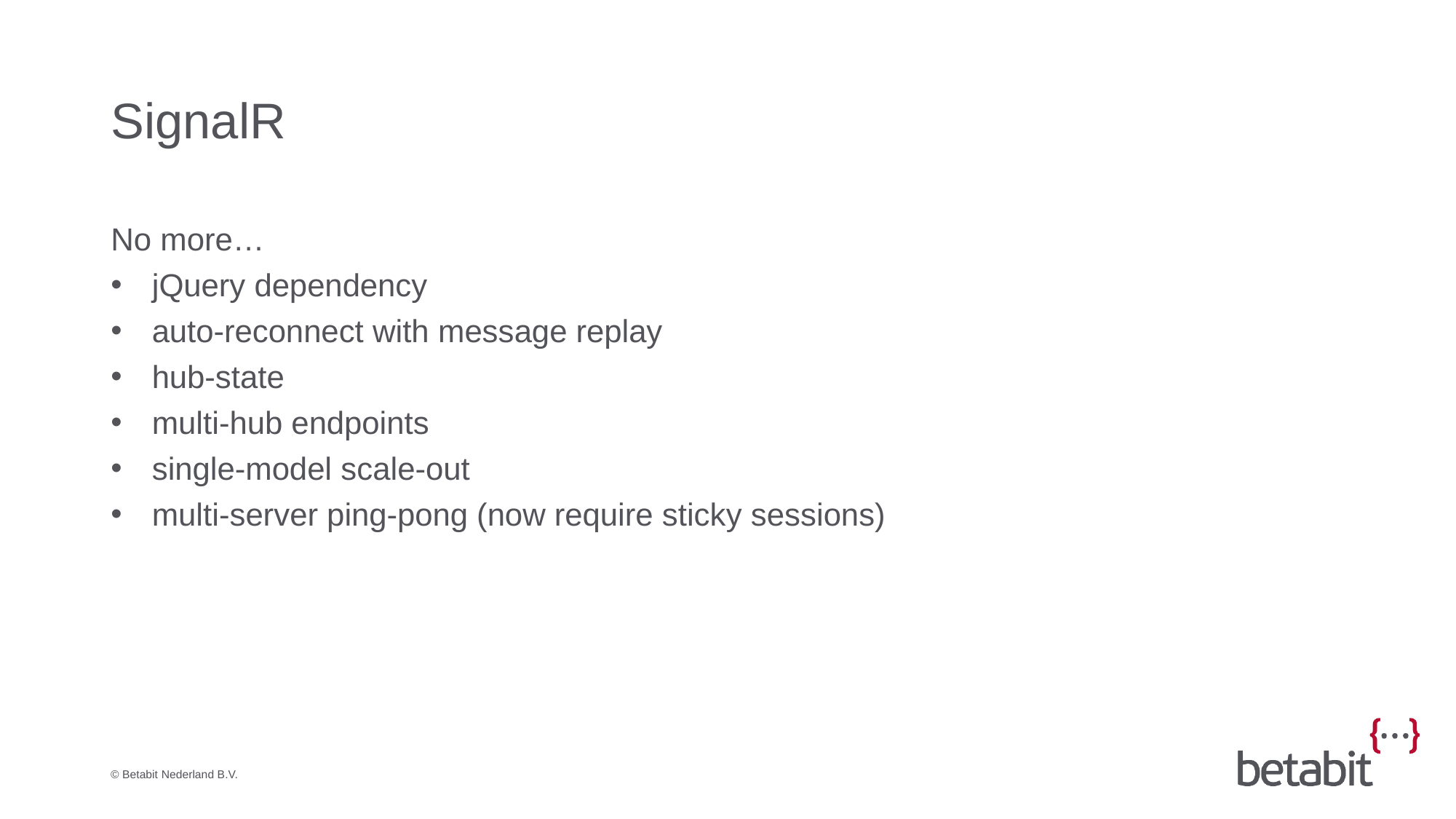

# SignalR
No more…
jQuery dependency
auto-reconnect with message replay
hub-state
multi-hub endpoints
single-model scale-out
multi-server ping-pong (now require sticky sessions)